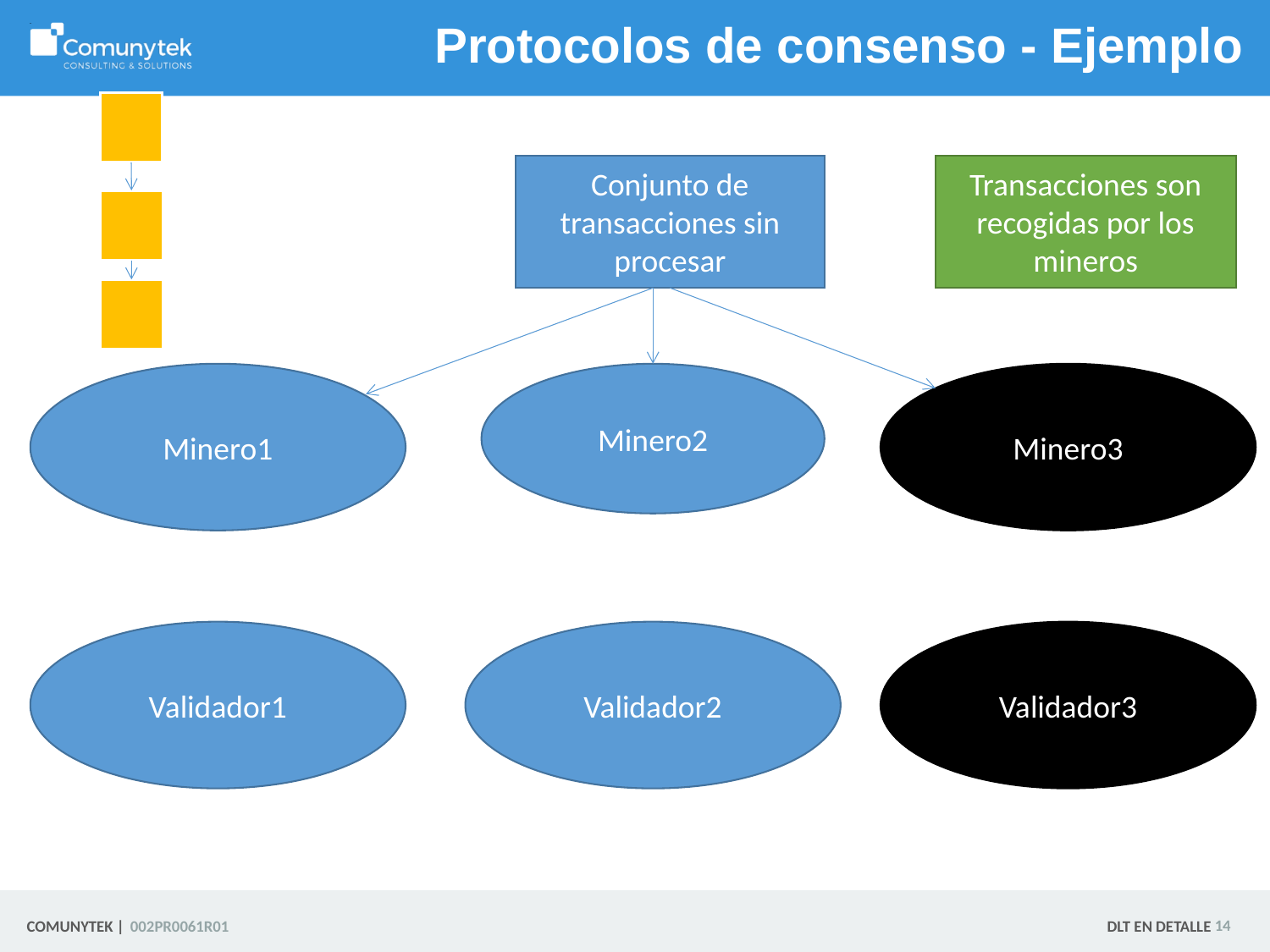

# Protocolos de consenso - Ejemplo

Conjunto de transacciones sin procesar
Transacciones son recogidas por los mineros

Minero3
Minero1
Minero2
Validador1
Validador2
Validador3
 14